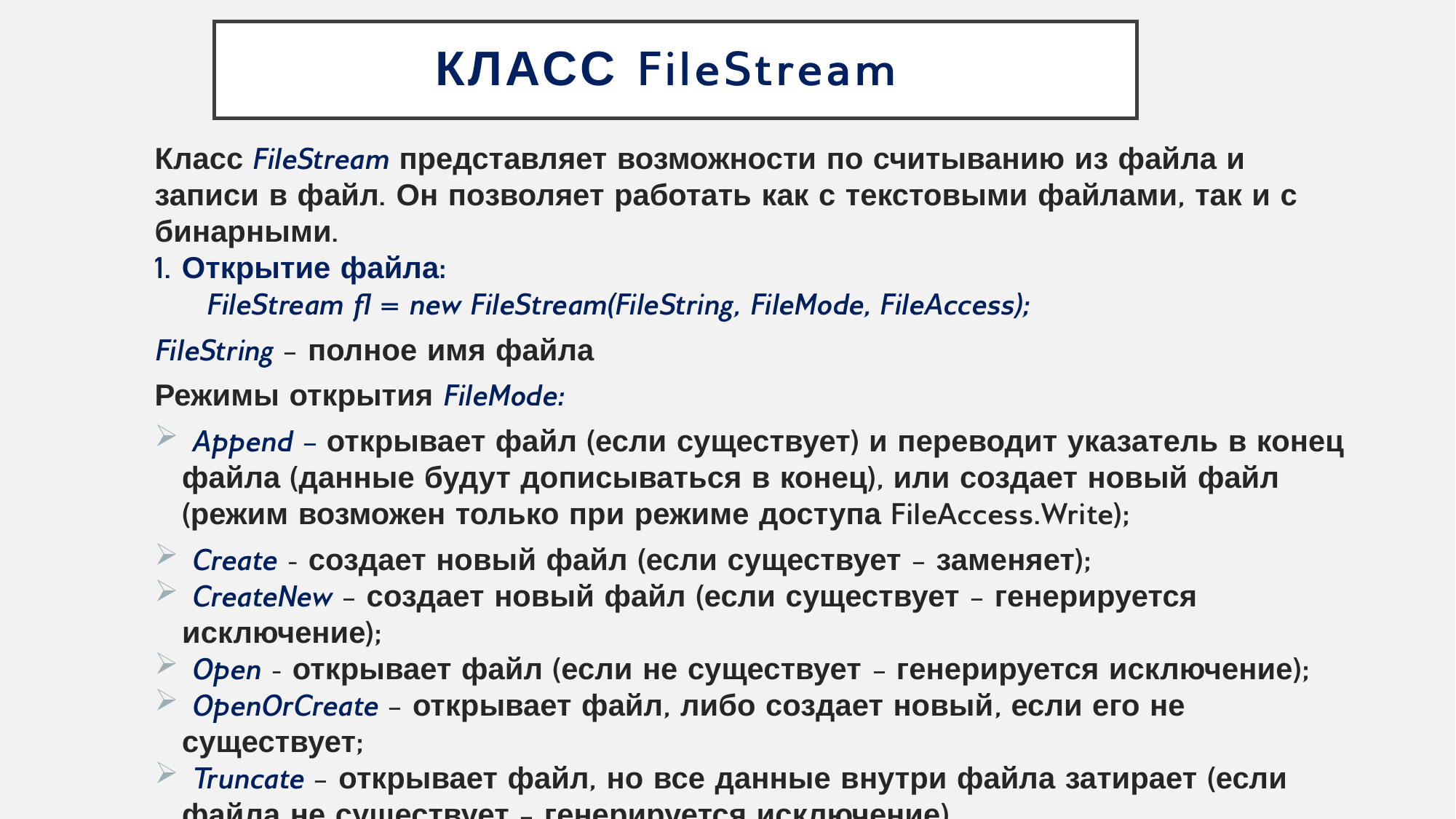

# КЛАСС FileStream
Класс FileStream представляет возможности по считыванию из файла и записи в файл. Он позволяет работать как с текстовыми файлами, так и с бинарными.
1. Открытие файла:
 FileStream fl = new FileStream(FileString, FileMode, FileAccess);
FileString – полное имя файла
Режимы открытия FileMode:
 Append – открывает файл (если существует) и переводит указатель в конец файла (данные будут дописываться в конец), или создает новый файл (режим возможен только при режиме доступа FileAccess.Write);
 Create - создает новый файл (если существует – заменяет);
 CreateNew – создает новый файл (если существует – генерируется исключение);
 Open - открывает файл (если не существует – генерируется исключение);
 OpenOrCreate – открывает файл, либо создает новый, если его не существует;
 Truncate – открывает файл, но все данные внутри файла затирает (если файла не существует – генерируется исключение).